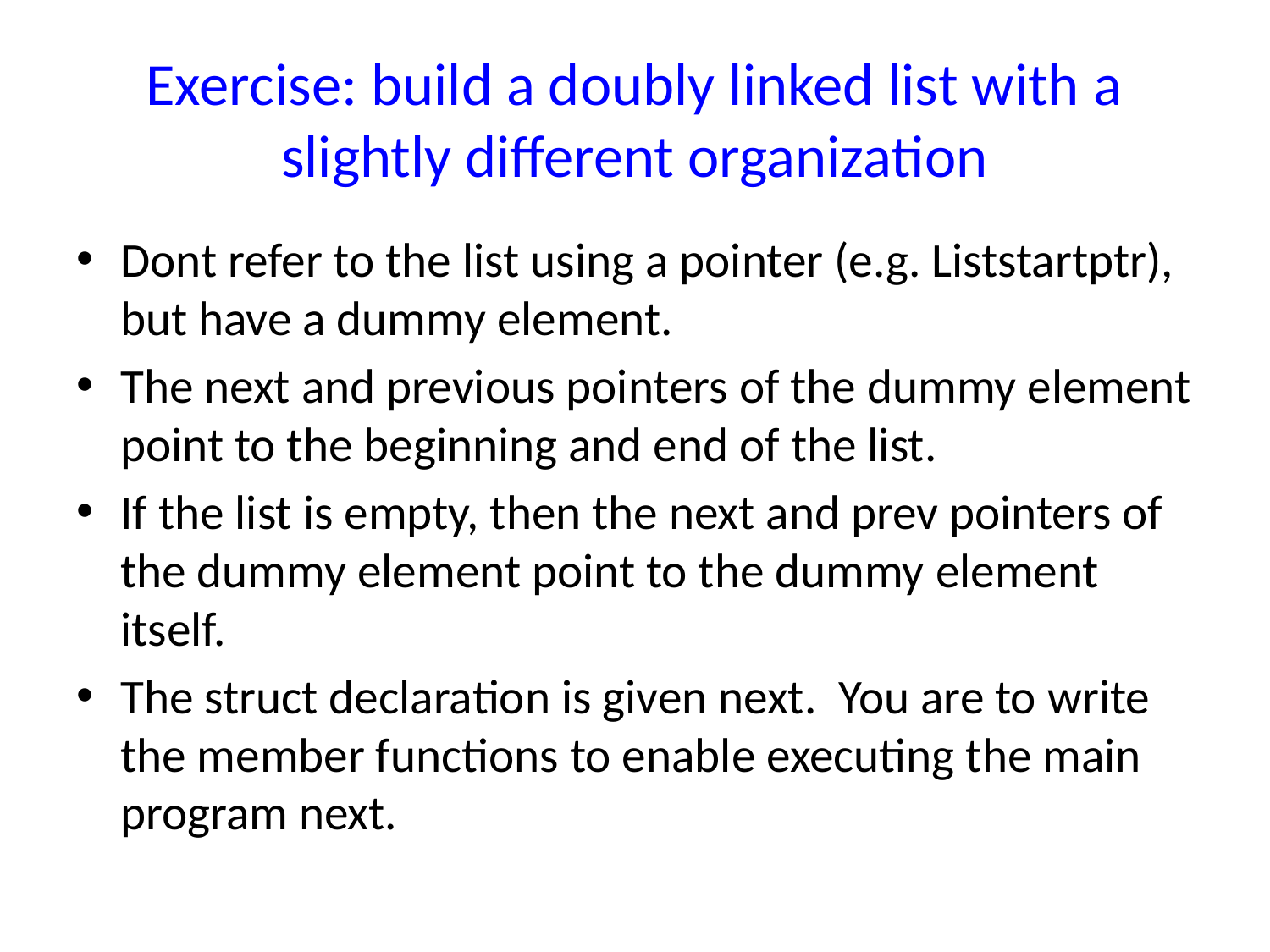

# Exercise: build a doubly linked list with a slightly different organization
Dont refer to the list using a pointer (e.g. Liststartptr), but have a dummy element.
The next and previous pointers of the dummy element point to the beginning and end of the list.
If the list is empty, then the next and prev pointers of the dummy element point to the dummy element itself.
The struct declaration is given next.  You are to write the member functions to enable executing the main program next.